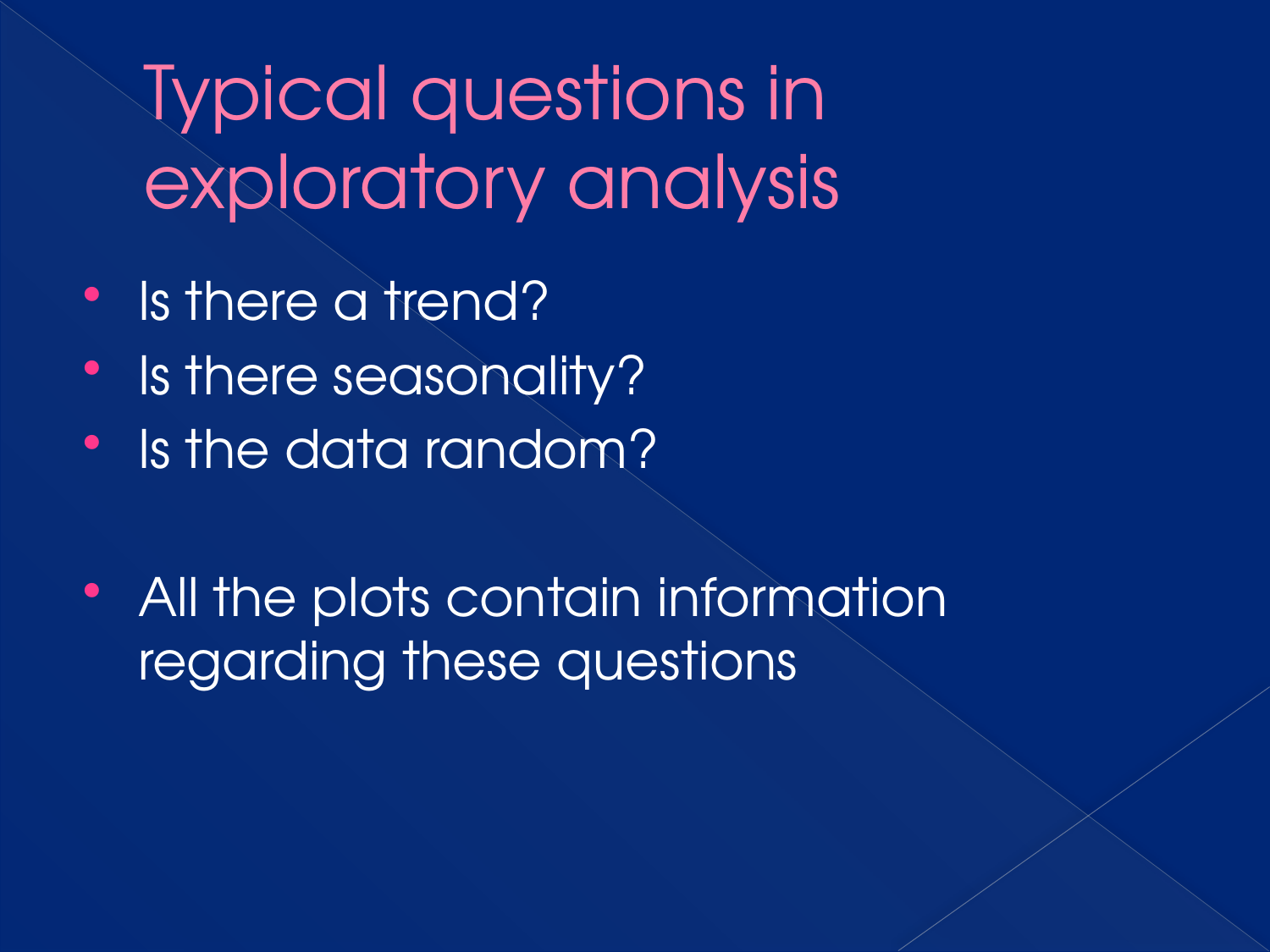

# Typical questions in exploratory analysis
Is there a trend?
Is there seasonality?
Is the data random?

All the plots contain information regarding these questions